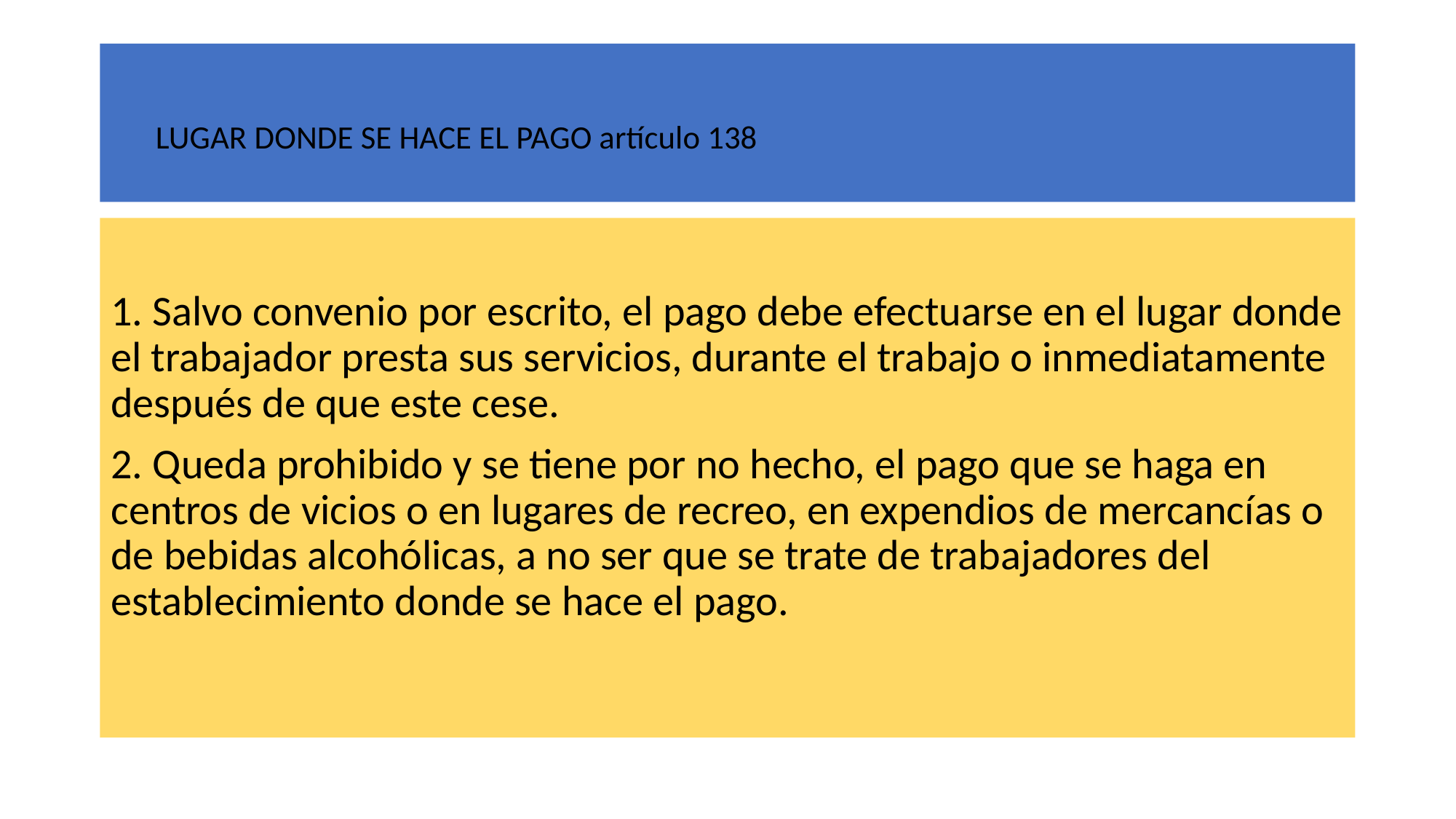

# LUGAR DONDE SE HACE EL PAGO artículo 138

1. Salvo convenio por escrito, el pago debe efectuarse en el lugar donde el trabajador presta sus servicios, durante el trabajo o inmediatamente después de que este cese.
2. Queda prohibido y se tiene por no hecho, el pago que se haga en centros de vicios o en lugares de recreo, en expendios de mercancías o de bebidas alcohólicas, a no ser que se trate de trabajadores del establecimiento donde se hace el pago.